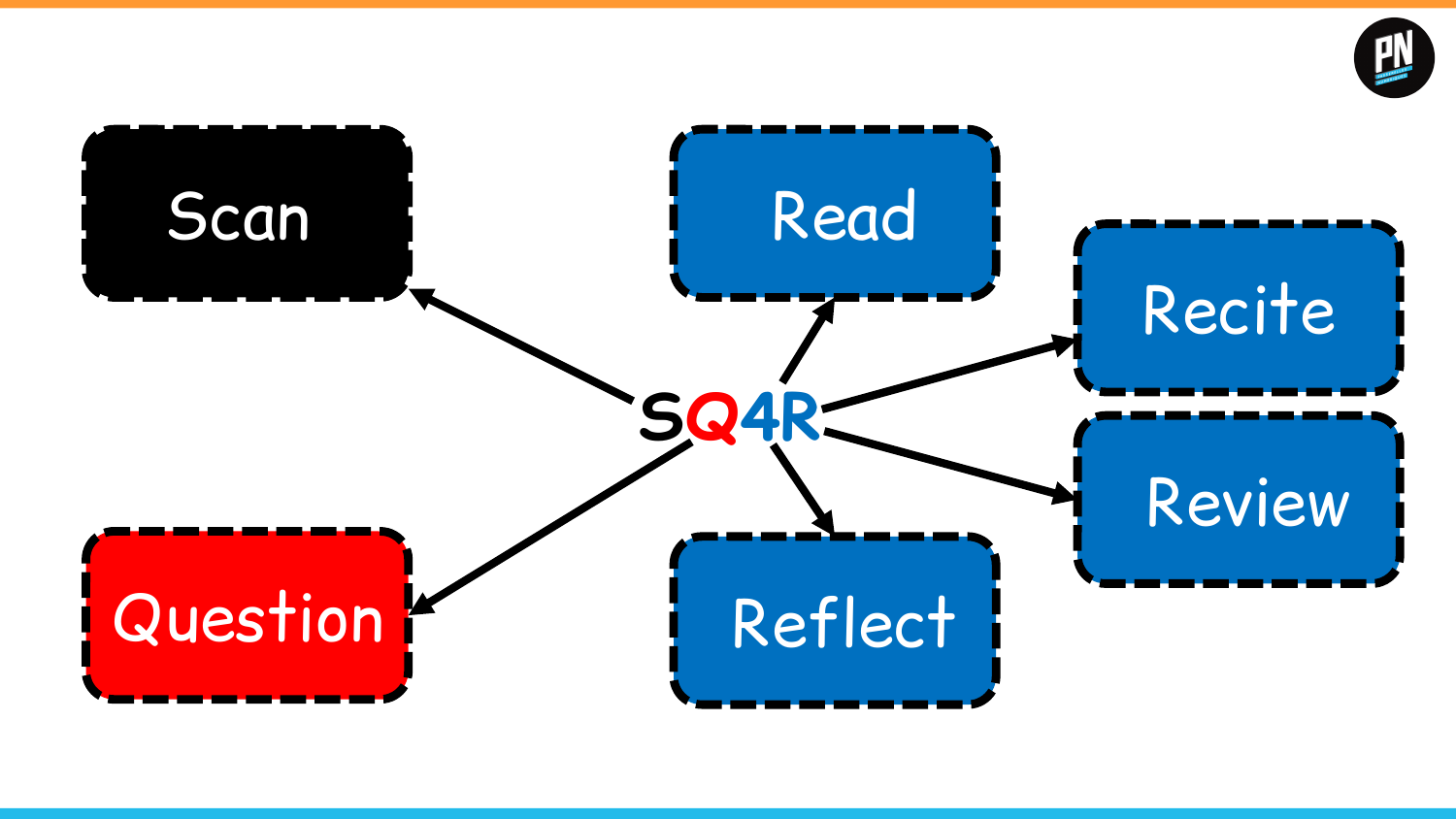

Scan
 Read
 Recite
SQ4R

 Review
Question
 Reflect